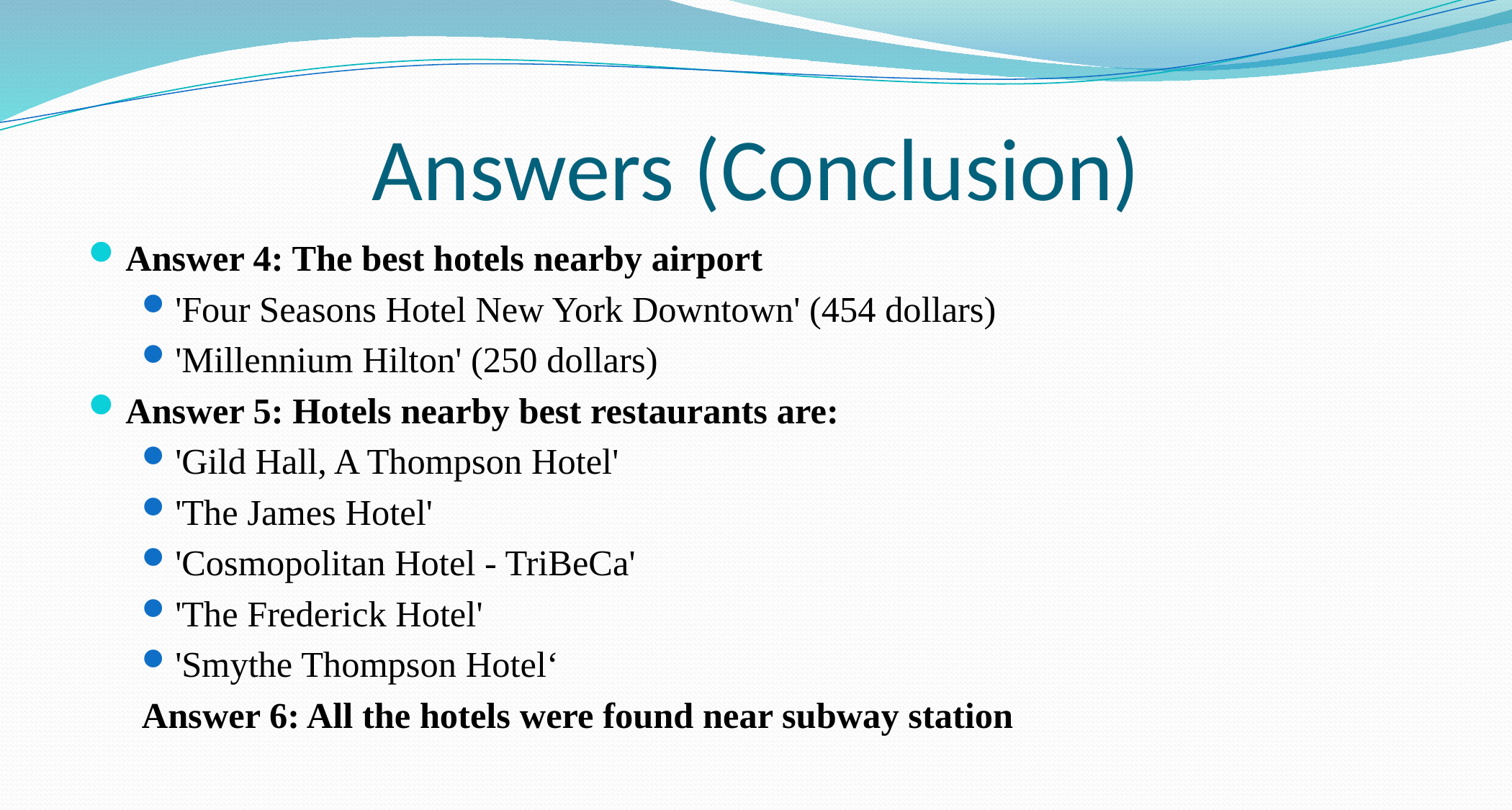

# Answers (Conclusion)
Answer 4: The best hotels nearby airport
'Four Seasons Hotel New York Downtown' (454 dollars)
'Millennium Hilton' (250 dollars)
Answer 5: Hotels nearby best restaurants are:
'Gild Hall, A Thompson Hotel'
'The James Hotel'
'Cosmopolitan Hotel - TriBeCa'
'The Frederick Hotel'
'Smythe Thompson Hotel‘
Answer 6: All the hotels were found near subway station